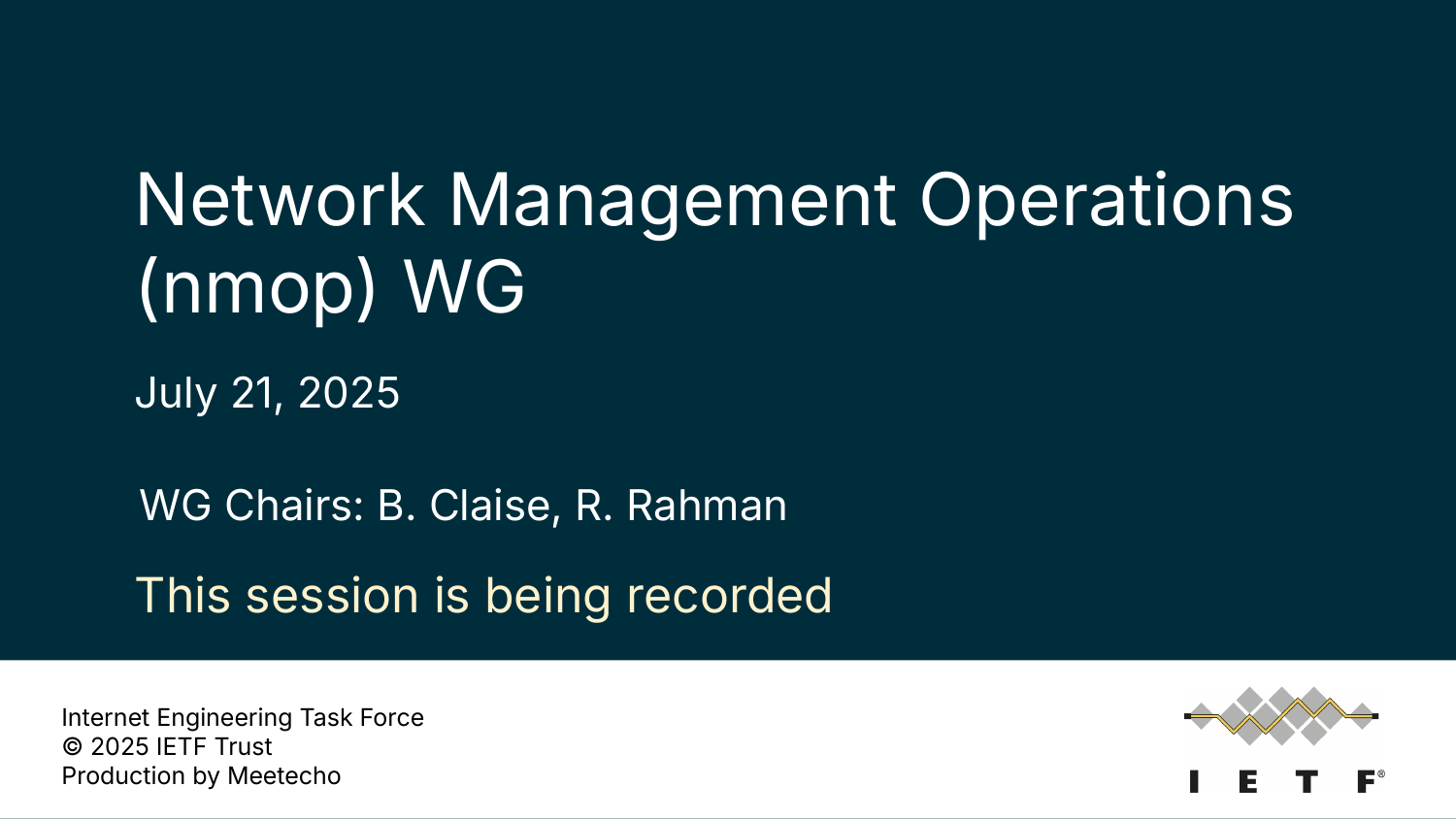

# Network Management Operations (nmop) WG
July 21, 2025
WG Chairs: B. Claise, R. Rahman
This session is being recorded
Internet Engineering Task Force
© 2025 IETF Trust
Production by Meetecho